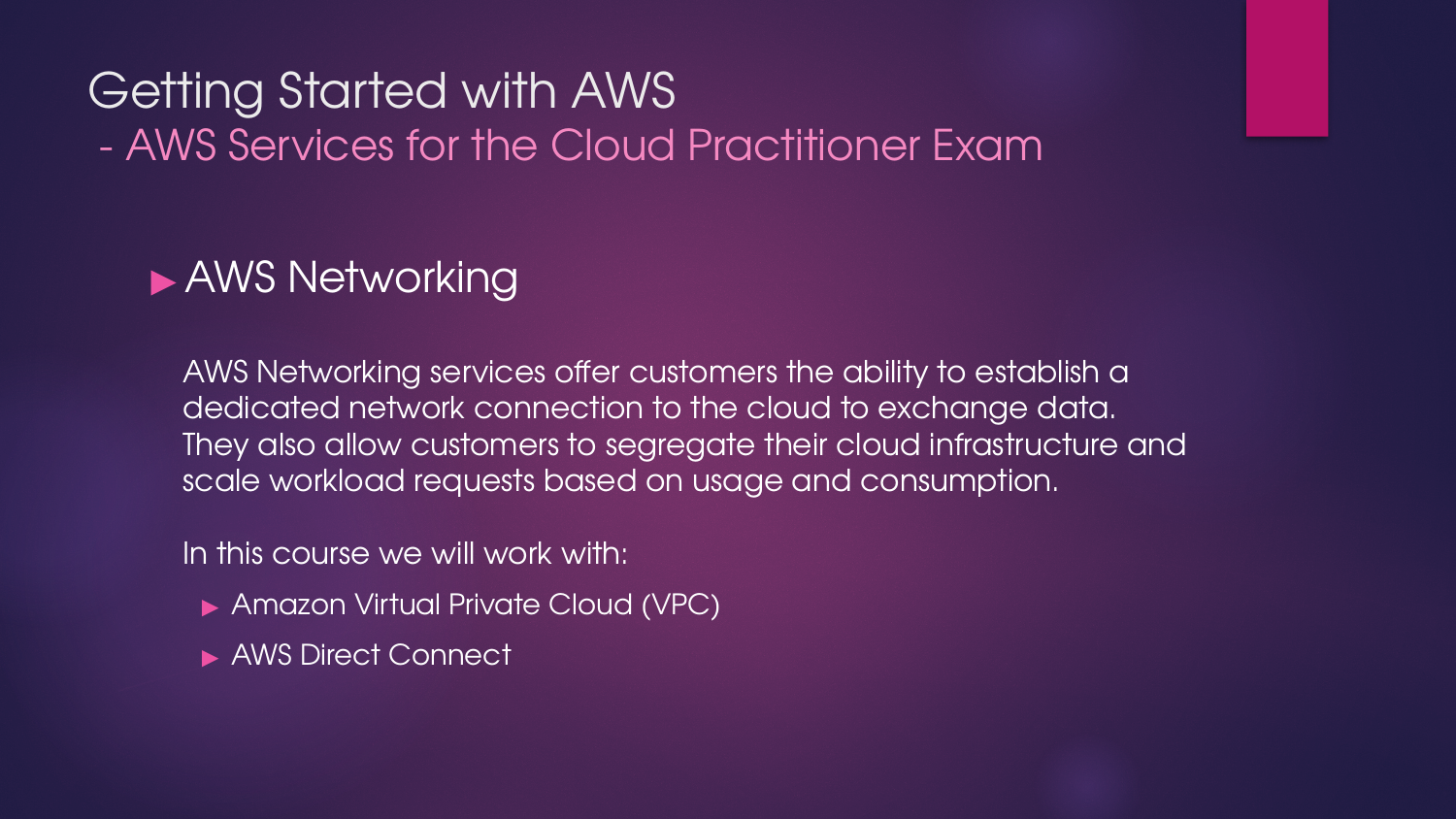

# Getting Started with AWS - AWS Services for the Cloud Practitioner Exam
AWS Networking
AWS Networking services offer customers the ability to establish a dedicated network connection to the cloud to exchange data. They also allow customers to segregate their cloud infrastructure and scale workload requests based on usage and consumption.
In this course we will work with:
Amazon Virtual Private Cloud (VPC)
AWS Direct Connect